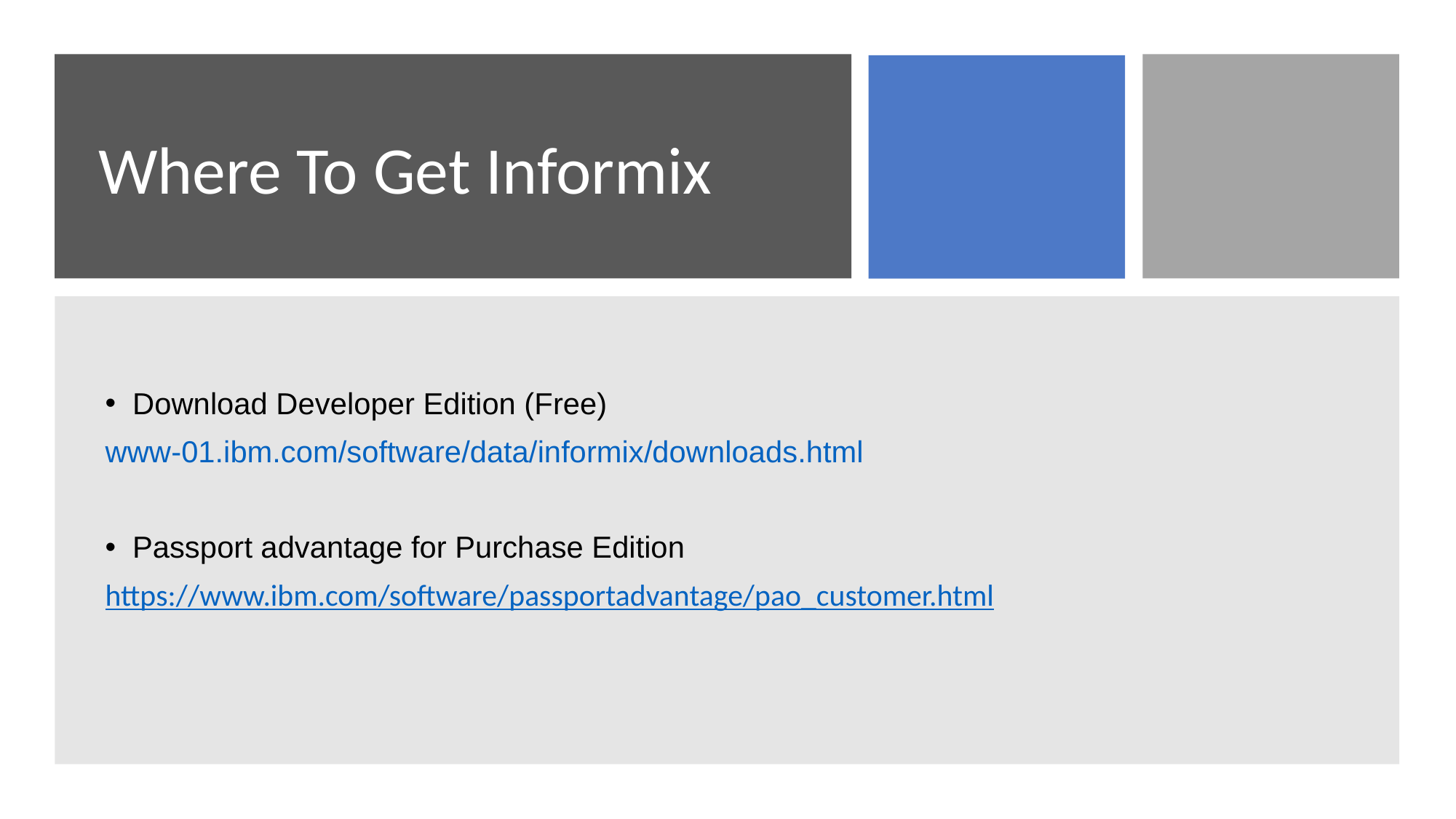

# Where To Get Informix

Download Developer Edition (Free)
www-01.ibm.com/software/data/informix/downloads.html

Passport advantage for Purchase Edition
https://www.ibm.com/software/passportadvantage/pao_customer.html